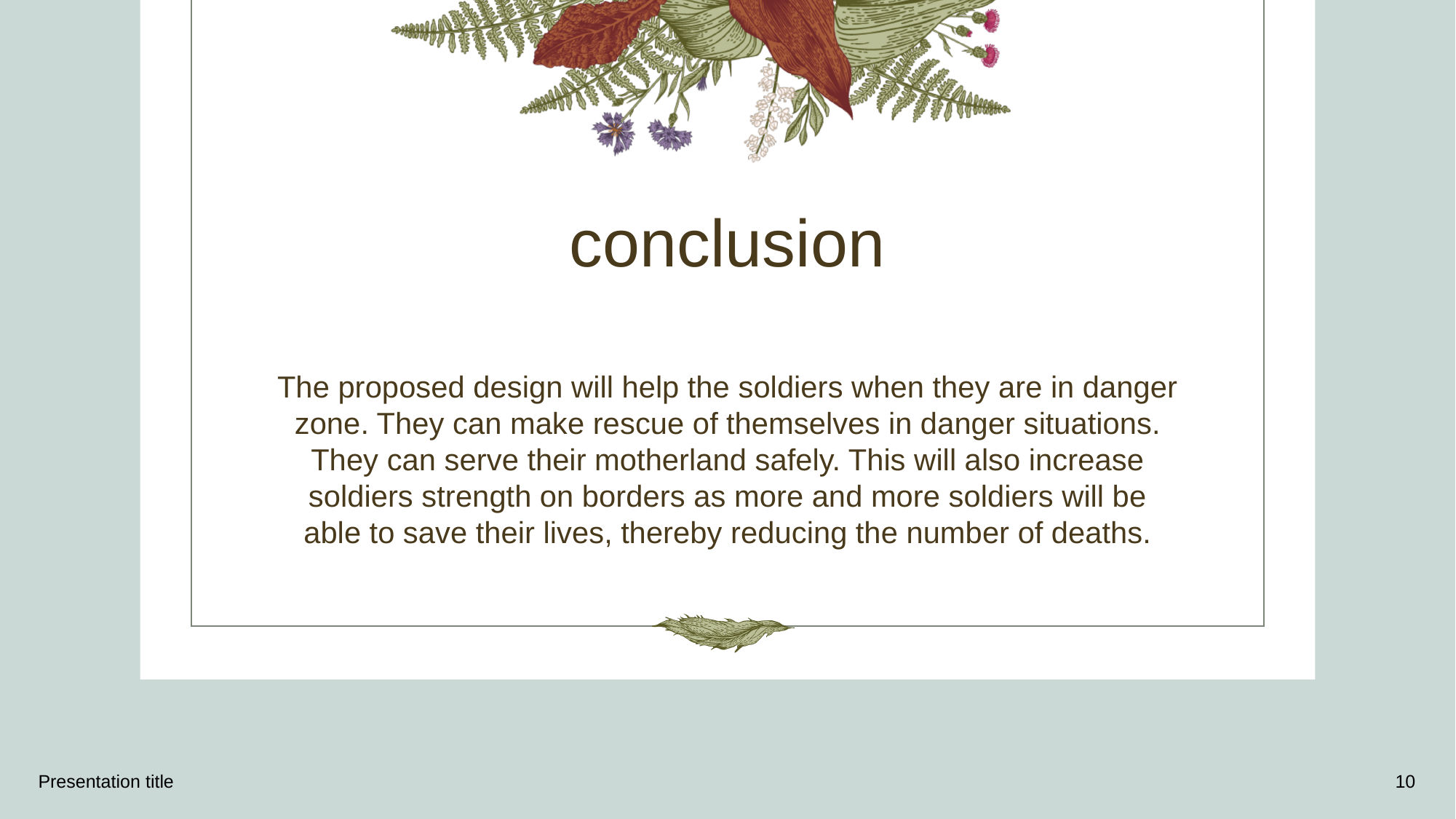

# conclusion
The proposed design will help the soldiers when they are in danger zone. They can make rescue of themselves in danger situations. They can serve their motherland safely. This will also increase soldiers strength on borders as more and more soldiers will be able to save their lives, thereby reducing the number of deaths.
Presentation title
10